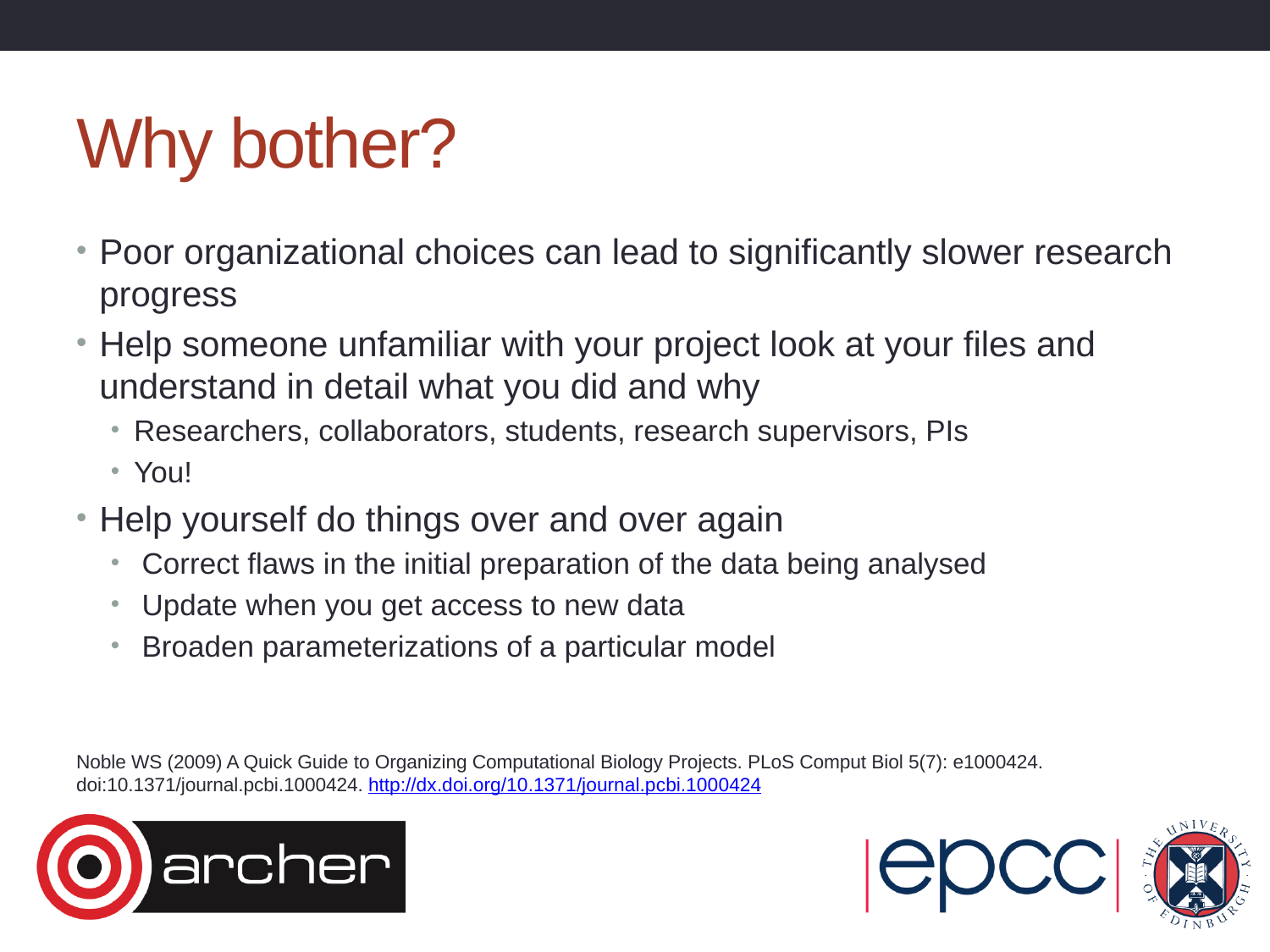

# Why bother?
Poor organizational choices can lead to significantly slower research progress
Help someone unfamiliar with your project look at your files and understand in detail what you did and why
Researchers, collaborators, students, research supervisors, PIs
You!
Help yourself do things over and over again
 Correct flaws in the initial preparation of the data being analysed
 Update when you get access to new data
 Broaden parameterizations of a particular model

Noble WS (2009) A Quick Guide to Organizing Computational Biology Projects. PLoS Comput Biol 5(7): e1000424. doi:10.1371/journal.pcbi.1000424. http://dx.doi.org/10.1371/journal.pcbi.1000424.